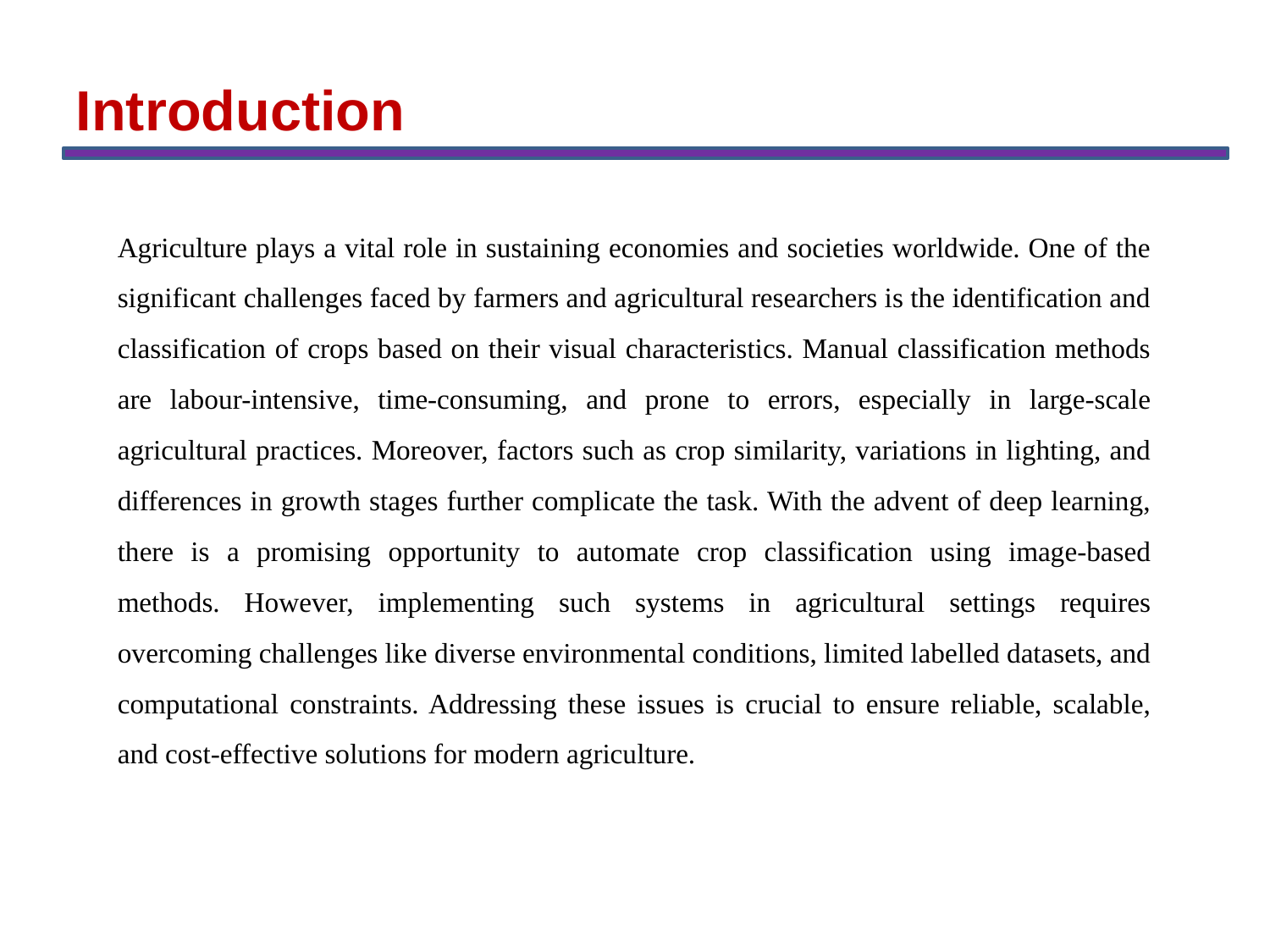

Introduction

Agriculture plays a vital role in sustaining economies and societies worldwide. One of the significant challenges faced by farmers and agricultural researchers is the identification and classification of crops based on their visual characteristics. Manual classification methods are labour-intensive, time-consuming, and prone to errors, especially in large-scale agricultural practices. Moreover, factors such as crop similarity, variations in lighting, and differences in growth stages further complicate the task. With the advent of deep learning, there is a promising opportunity to automate crop classification using image-based methods. However, implementing such systems in agricultural settings requires overcoming challenges like diverse environmental conditions, limited labelled datasets, and computational constraints. Addressing these issues is crucial to ensure reliable, scalable, and cost-effective solutions for modern agriculture.